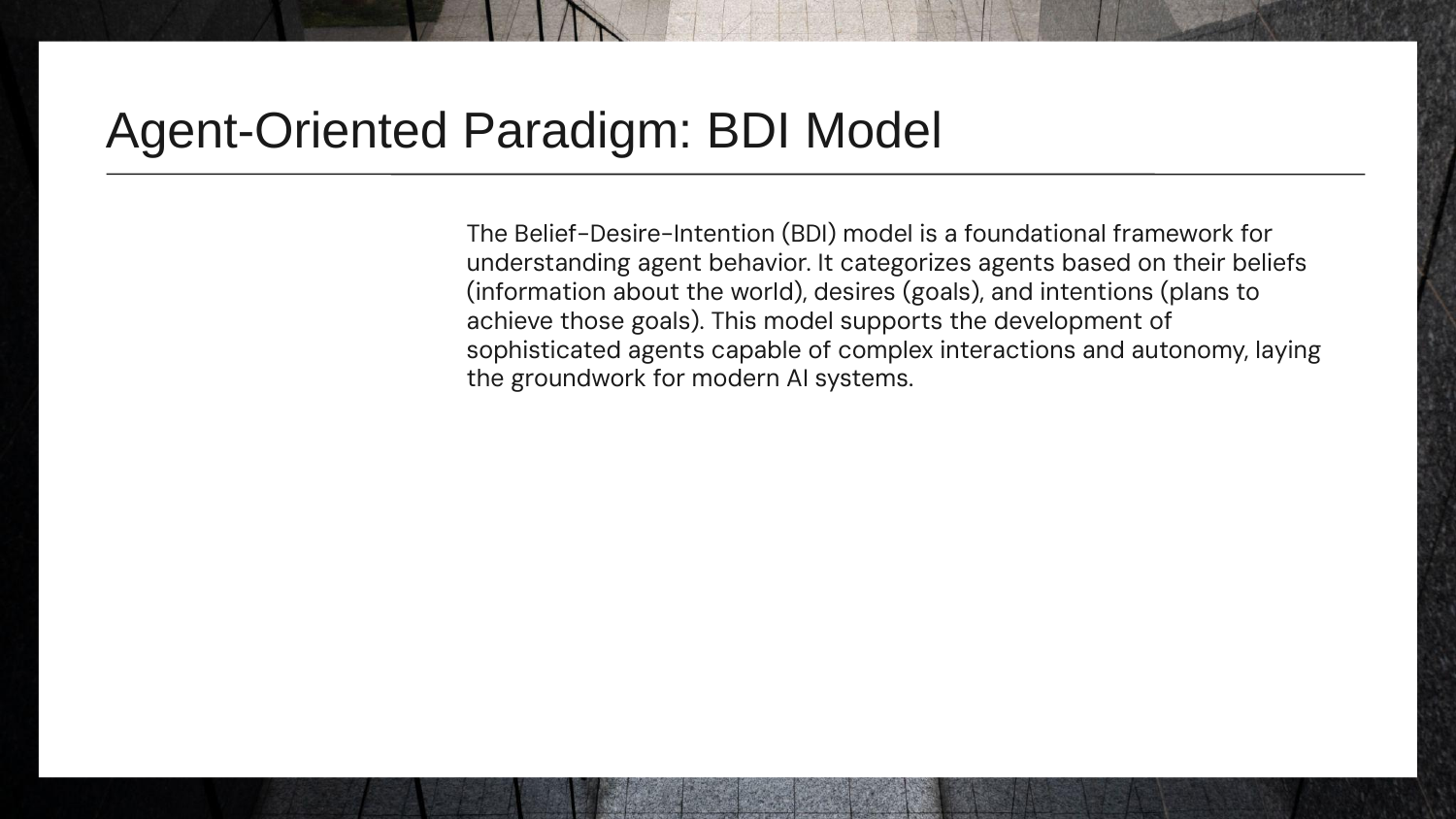

# Agent-Oriented Paradigm: BDI Model
The Belief-Desire-Intention (BDI) model is a foundational framework for understanding agent behavior. It categorizes agents based on their beliefs (information about the world), desires (goals), and intentions (plans to achieve those goals). This model supports the development of sophisticated agents capable of complex interactions and autonomy, laying the groundwork for modern AI systems.